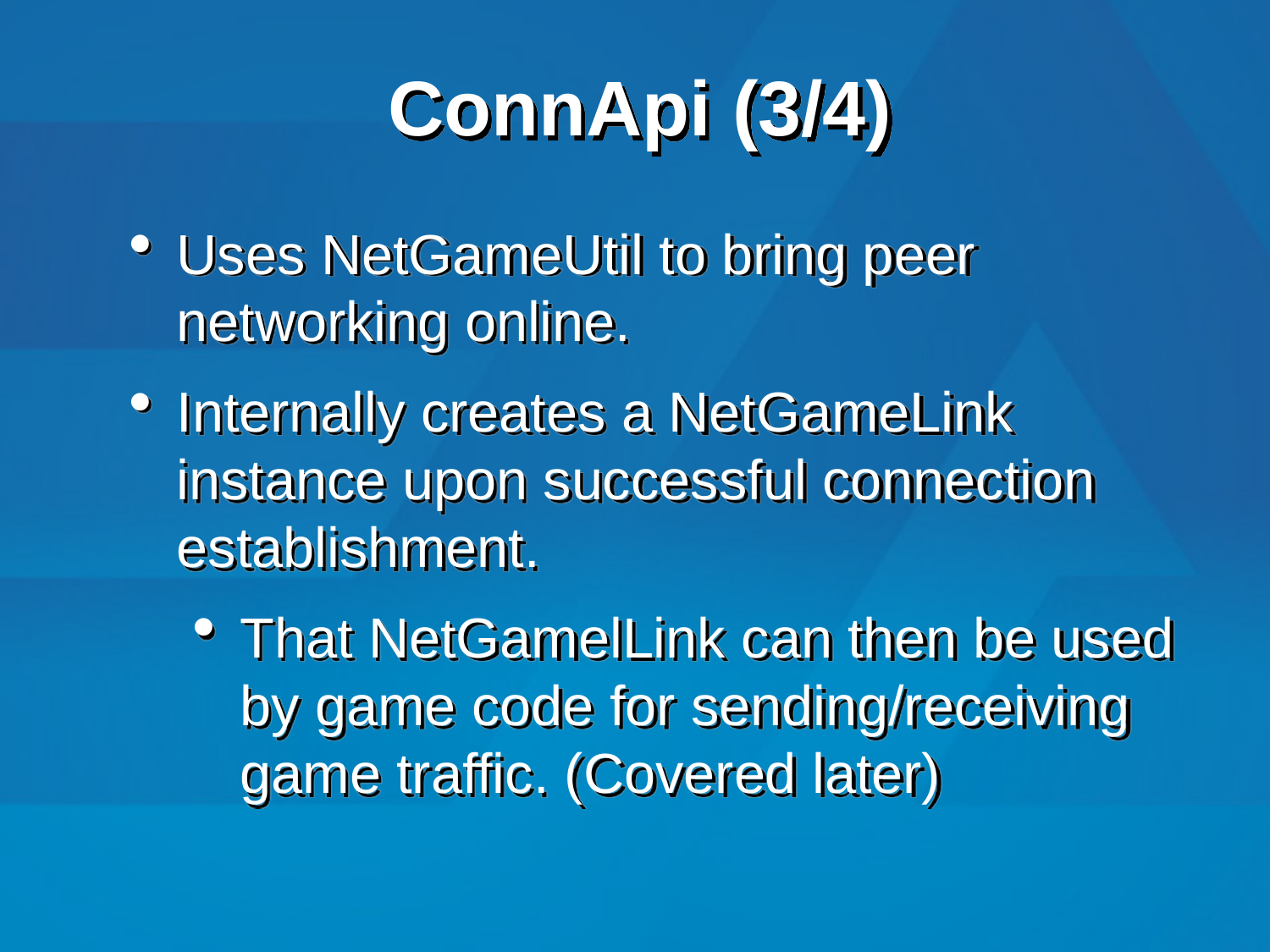

# ConnApi (3/4)
Uses NetGameUtil to bring peer networking online.
Internally creates a NetGameLink instance upon successful connection establishment.
That NetGamelLink can then be used by game code for sending/receiving game traffic. (Covered later)